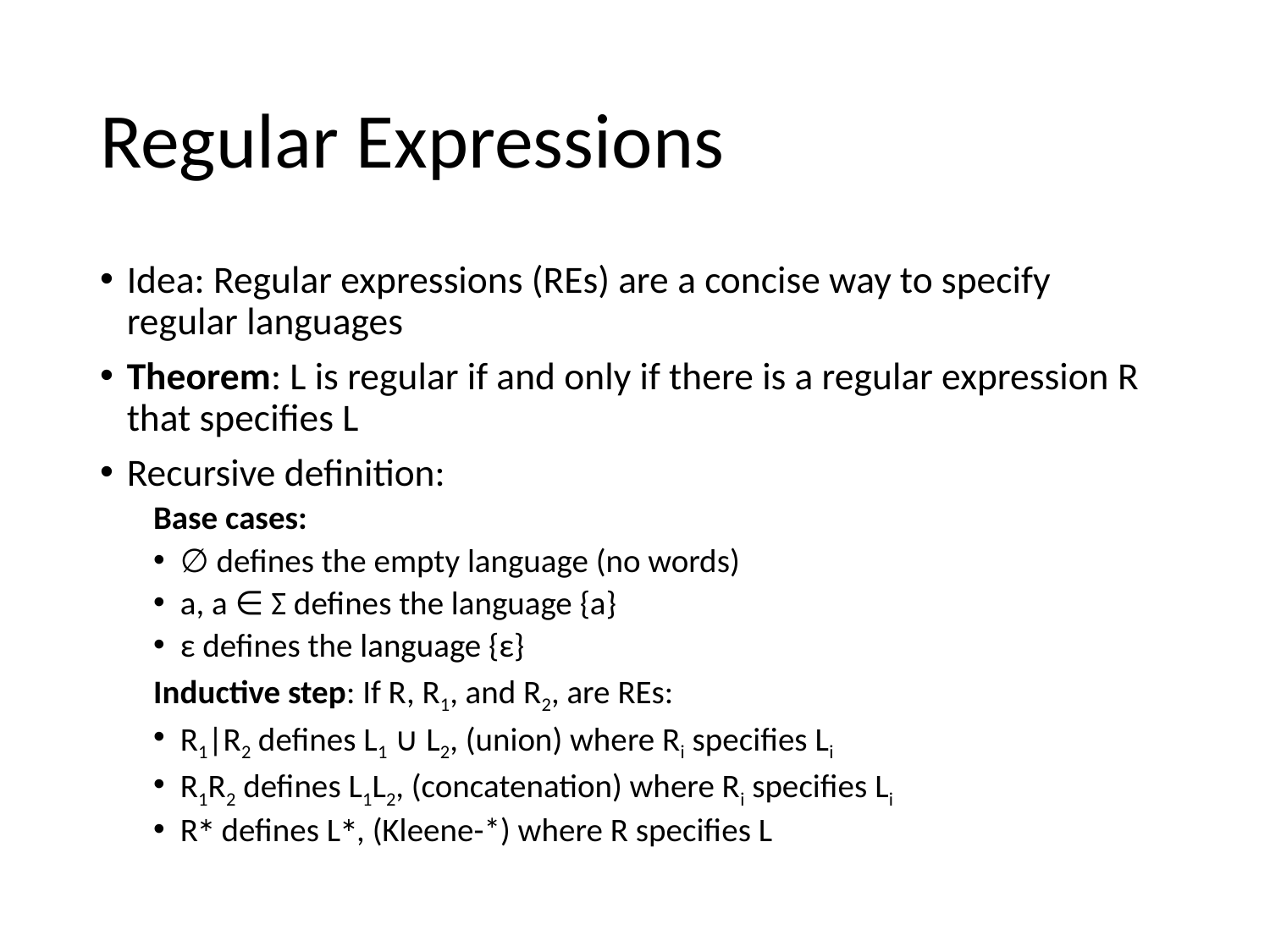

# Regular Expressions
Idea: Regular expressions (REs) are a concise way to specify regular languages
Theorem: L is regular if and only if there is a regular expression R that specifies L
Recursive definition:
Base cases:
∅ defines the empty language (no words)
a, a ∈ Σ defines the language {a}
ε defines the language {ε}
Inductive step: If R, R1, and R2, are REs:
R1|R2 defines L1 ∪ L2, (union) where Ri specifies Li
R1R2 defines L1L2, (concatenation) where Ri specifies Li
R∗ defines L∗, (Kleene-*) where R specifies L